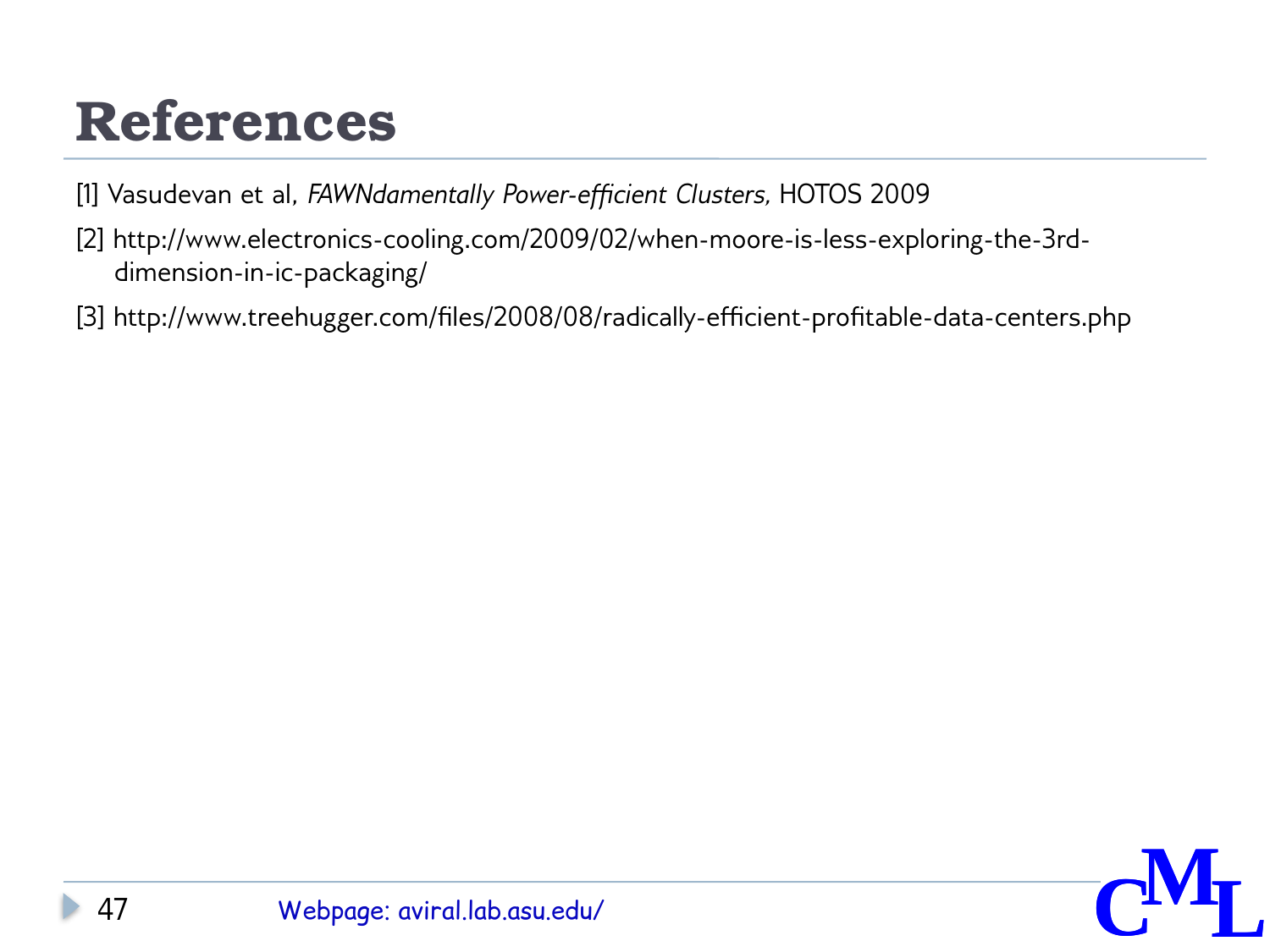

# References
[1] Vasudevan et al, FAWNdamentally Power-efficient Clusters, HOTOS 2009
[2] http://www.electronics-cooling.com/2009/02/when-moore-is-less-exploring-the-3rd-dimension-in-ic-packaging/
[3] http://www.treehugger.com/files/2008/08/radically-efficient-profitable-data-centers.php
47